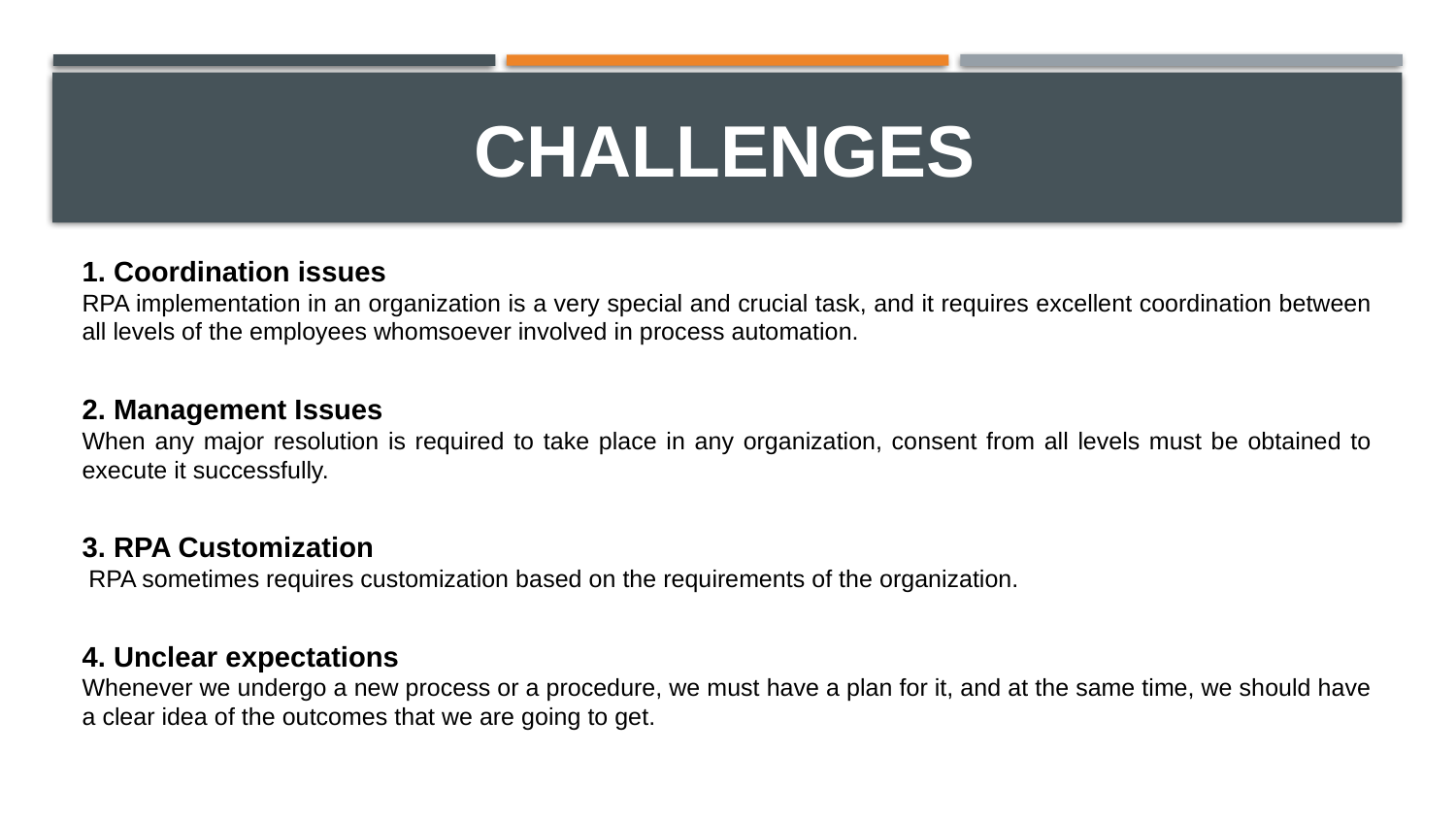

CHALLENGES
1. Coordination issues
RPA implementation in an organization is a very special and crucial task, and it requires excellent coordination between all levels of the employees whomsoever involved in process automation.

2. Management Issues
When any major resolution is required to take place in any organization, consent from all levels must be obtained to execute it successfully.

3. RPA Customization
 RPA sometimes requires customization based on the requirements of the organization.

4. Unclear expectations
Whenever we undergo a new process or a procedure, we must have a plan for it, and at the same time, we should have a clear idea of the outcomes that we are going to get.